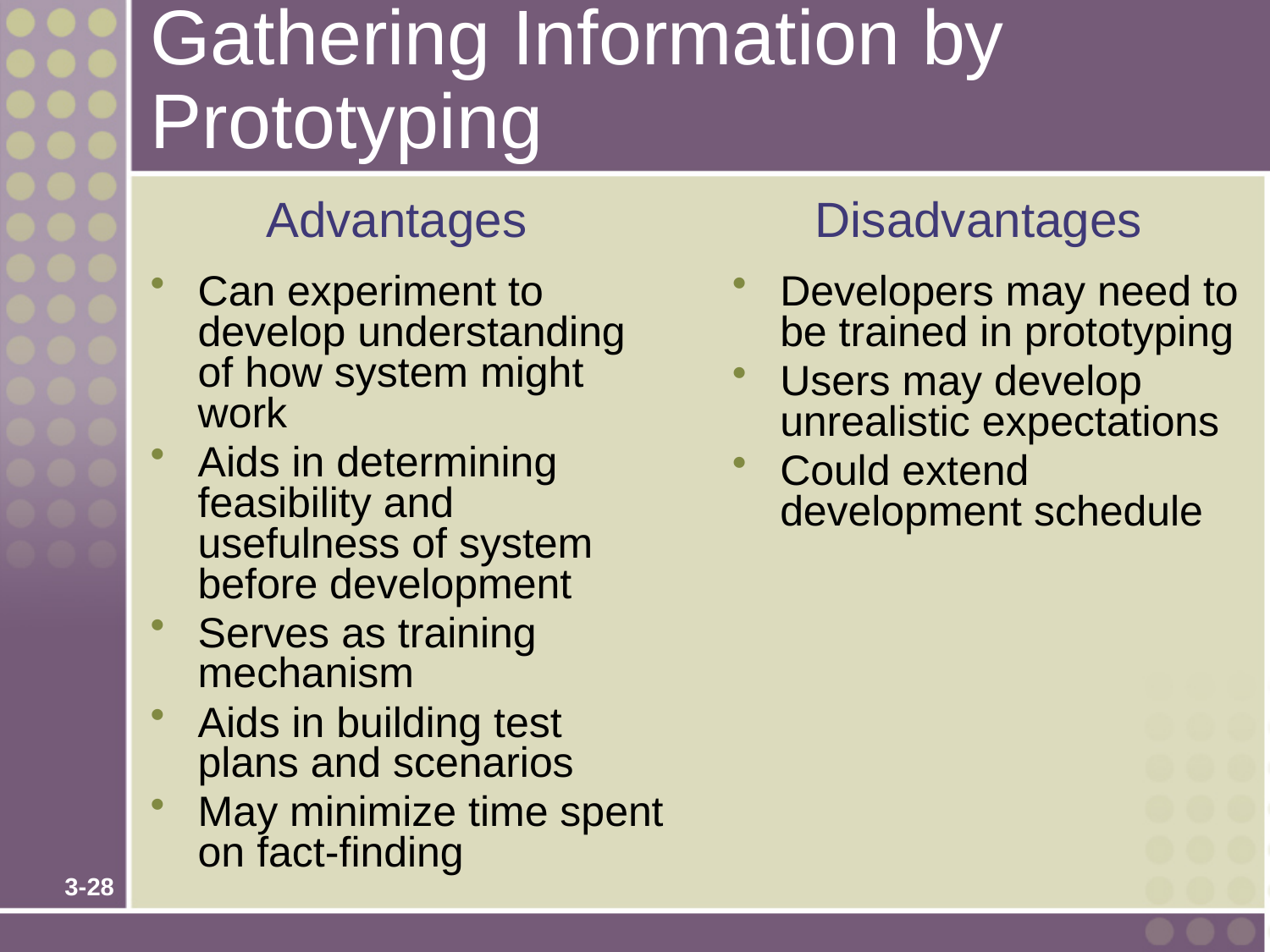

# Gathering Information by Prototyping
Disadvantages
Advantages
Can experiment to develop understanding of how system might work
Aids in determining feasibility and usefulness of system before development
Serves as training mechanism
Aids in building test plans and scenarios
May minimize time spent on fact-finding
Developers may need to be trained in prototyping
Users may develop unrealistic expectations
Could extend development schedule
3-28